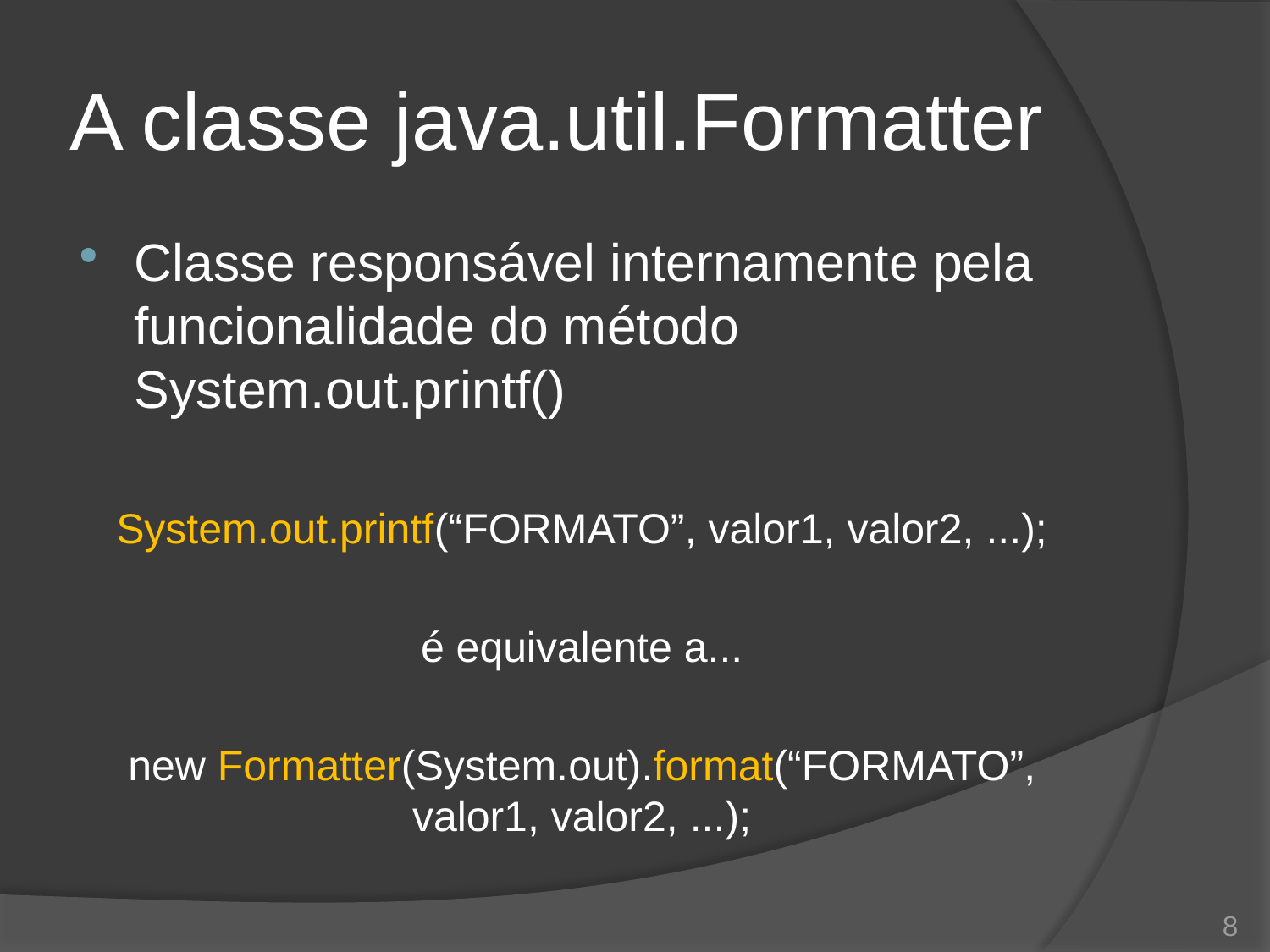

# A classe java.util.Formatter
Classe responsável internamente pela funcionalidade do método System.out.printf()

System.out.printf(“FORMATO”, valor1, valor2, ...);

é equivalente a...

new Formatter(System.out).format(“FORMATO”, valor1, valor2, ...);

8